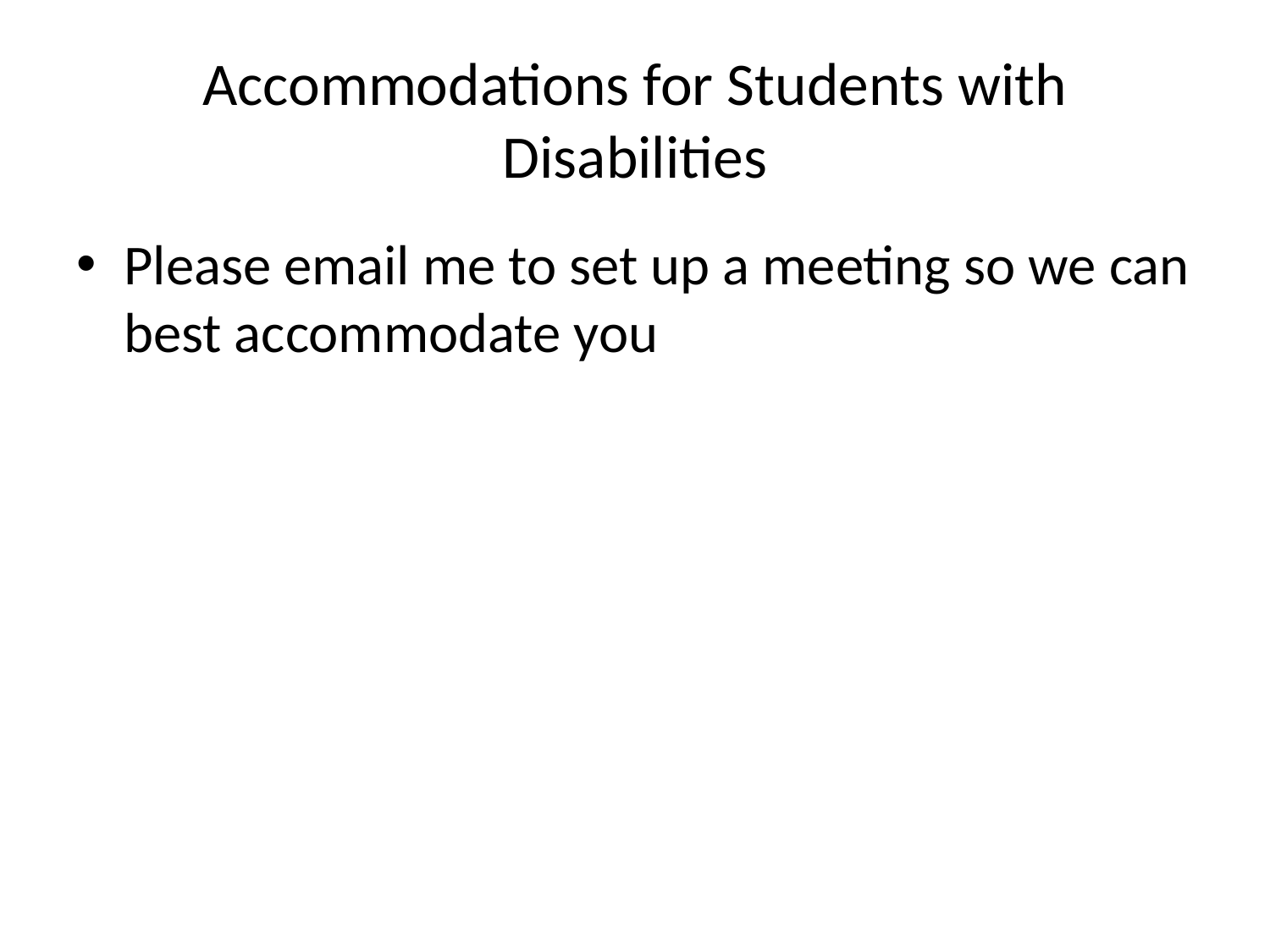

# Accommodations for Students with Disabilities
Please email me to set up a meeting so we can best accommodate you